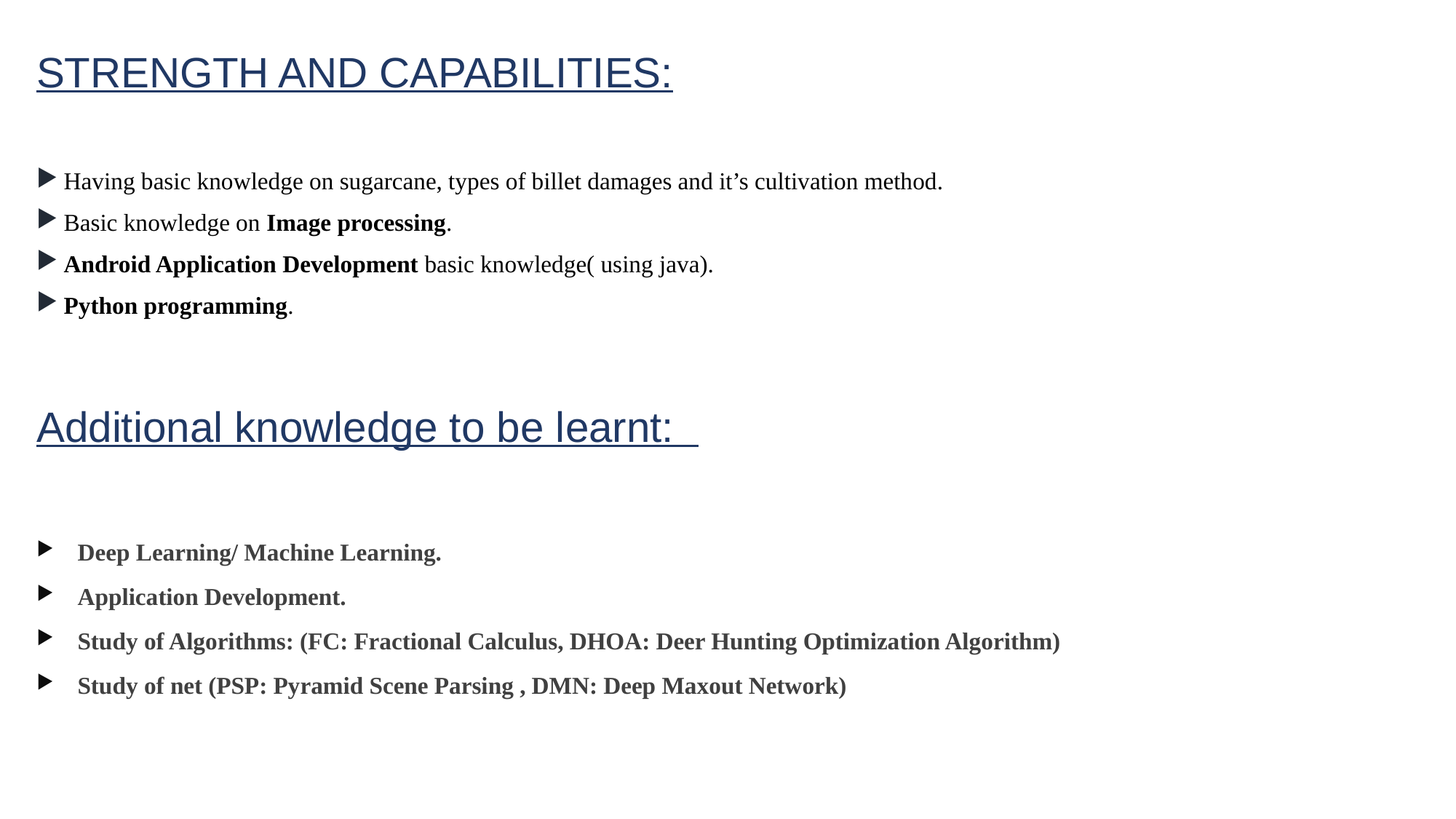

STRENGTH AND CAPABILITIES:
Having basic knowledge on sugarcane, types of billet damages and it’s cultivation method.
Basic knowledge on Image processing.
Android Application Development basic knowledge( using java).
Python programming.

Additional knowledge to be learnt:
Deep Learning/ Machine Learning.
Application Development.
Study of Algorithms: (FC: Fractional Calculus, DHOA: Deer Hunting Optimization Algorithm)
Study of net (PSP: Pyramid Scene Parsing , DMN: Deep Maxout Network)